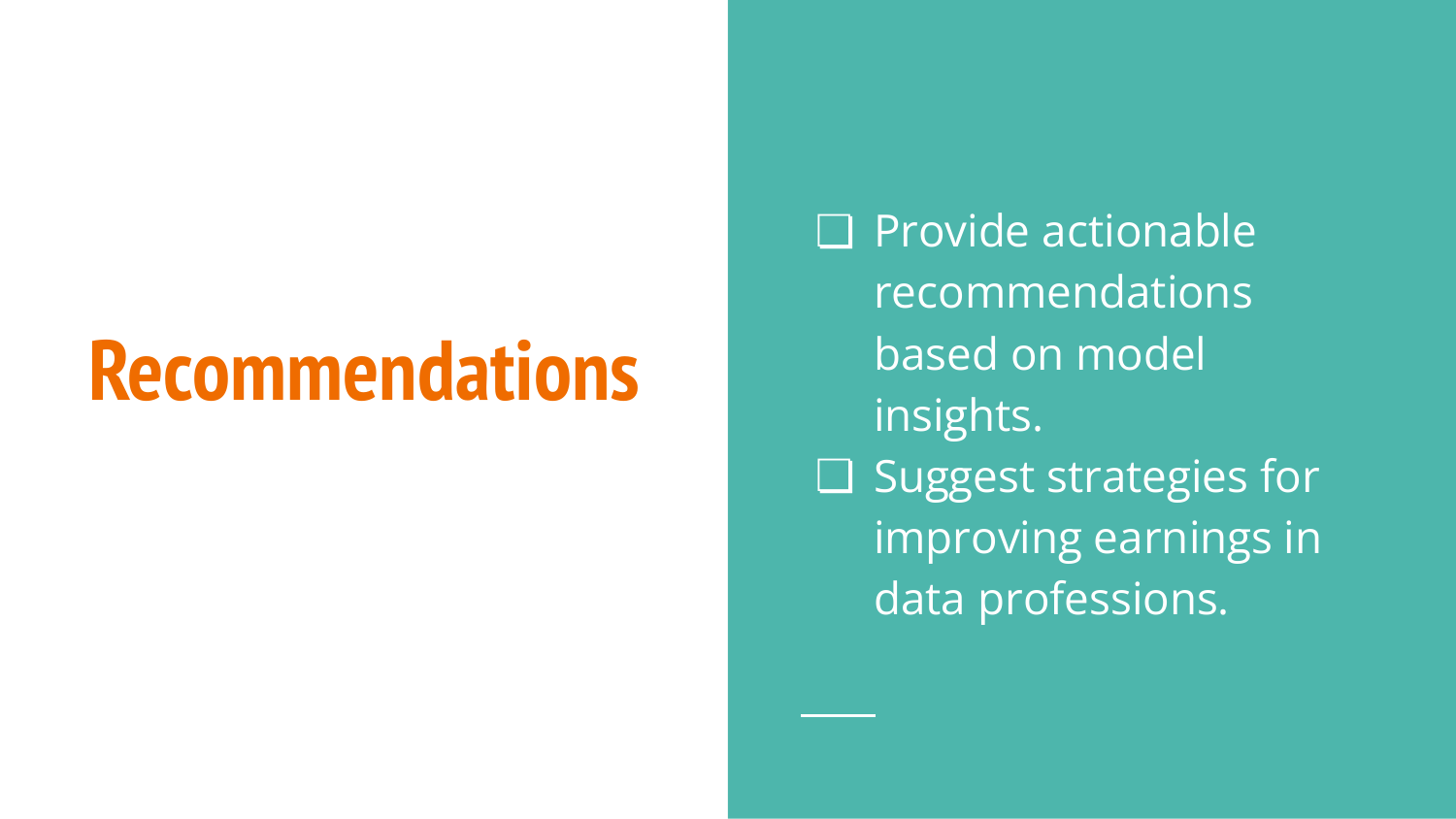

Provide actionable recommendations based on model insights.
Suggest strategies for improving earnings in data professions.
# Recommendations